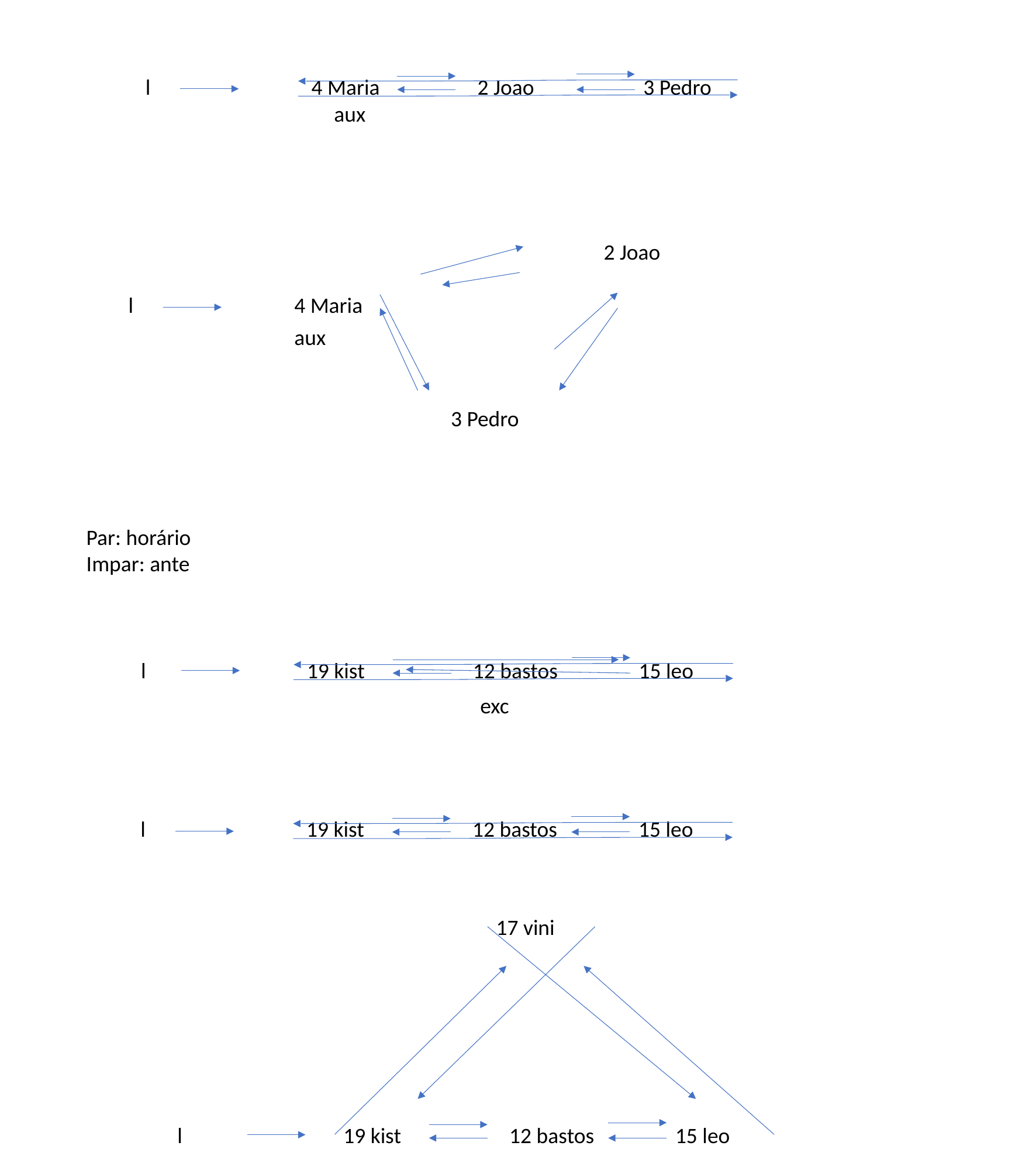

l
4 Maria
2 Joao
3 Pedro
aux
2 Joao
l
4 Maria
aux
3 Pedro
Par: horário
Impar: ante
l
19 kist
12 bastos
15 leo
exc
l
19 kist
12 bastos
15 leo
17 vini
l
19 kist
12 bastos
15 leo